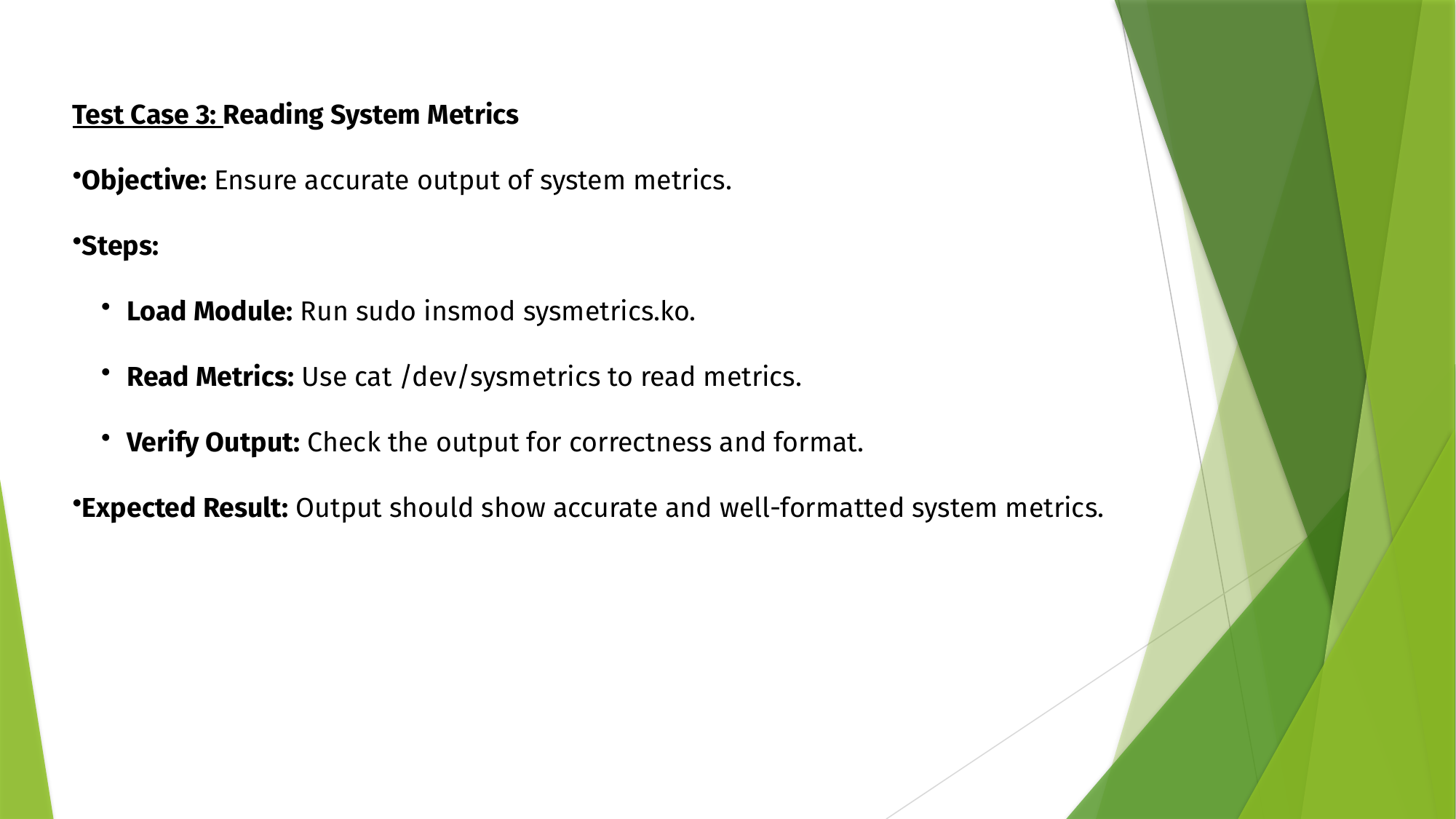

Test Case 3: Reading System Metrics
Objective: Ensure accurate output of system metrics.
Steps:
Load Module: Run sudo insmod sysmetrics.ko.
Read Metrics: Use cat /dev/sysmetrics to read metrics.
Verify Output: Check the output for correctness and format.
Expected Result: Output should show accurate and well-formatted system metrics.